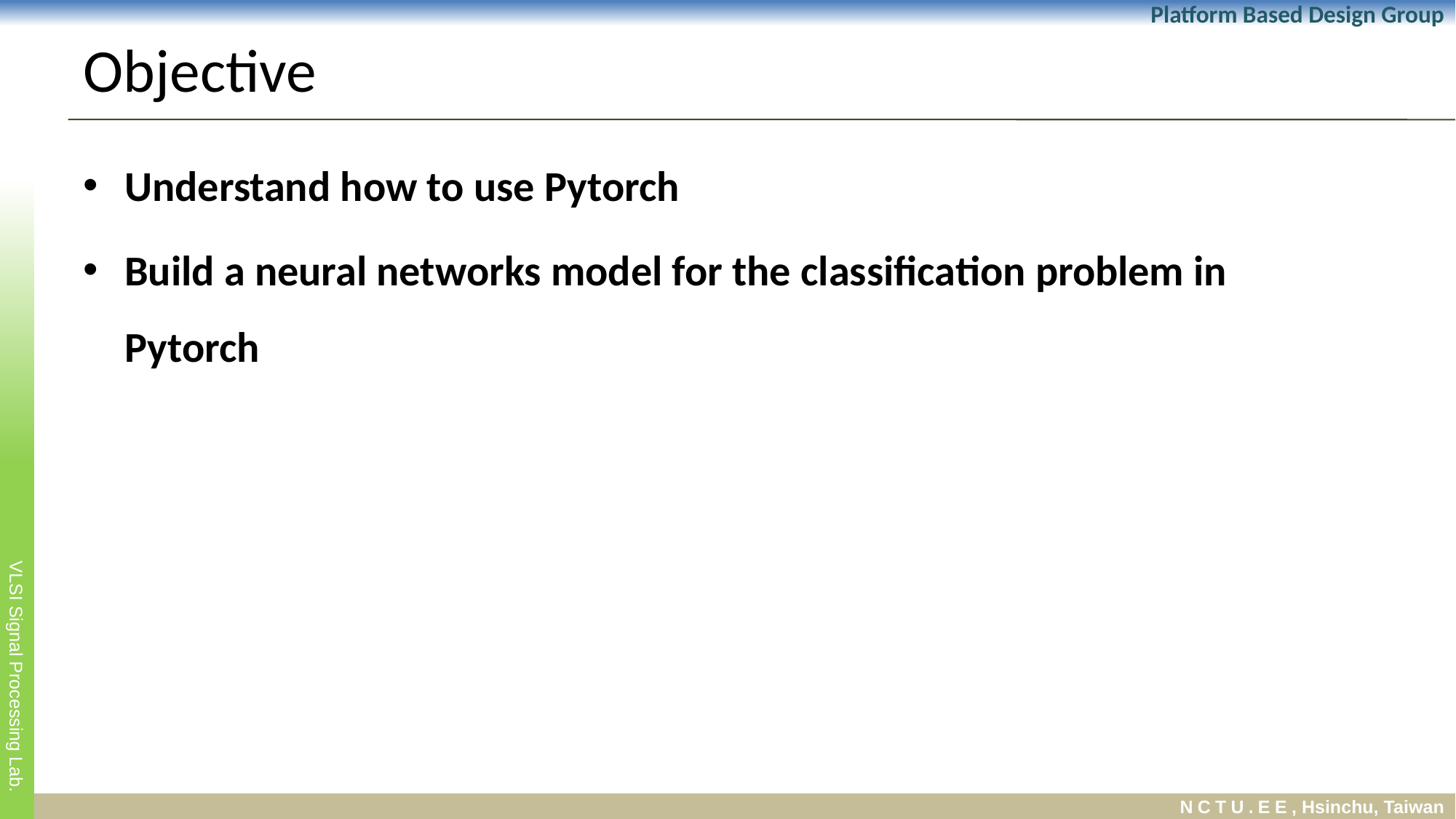

# Objective
Understand how to use Pytorch
Build a neural networks model for the classification problem in Pytorch